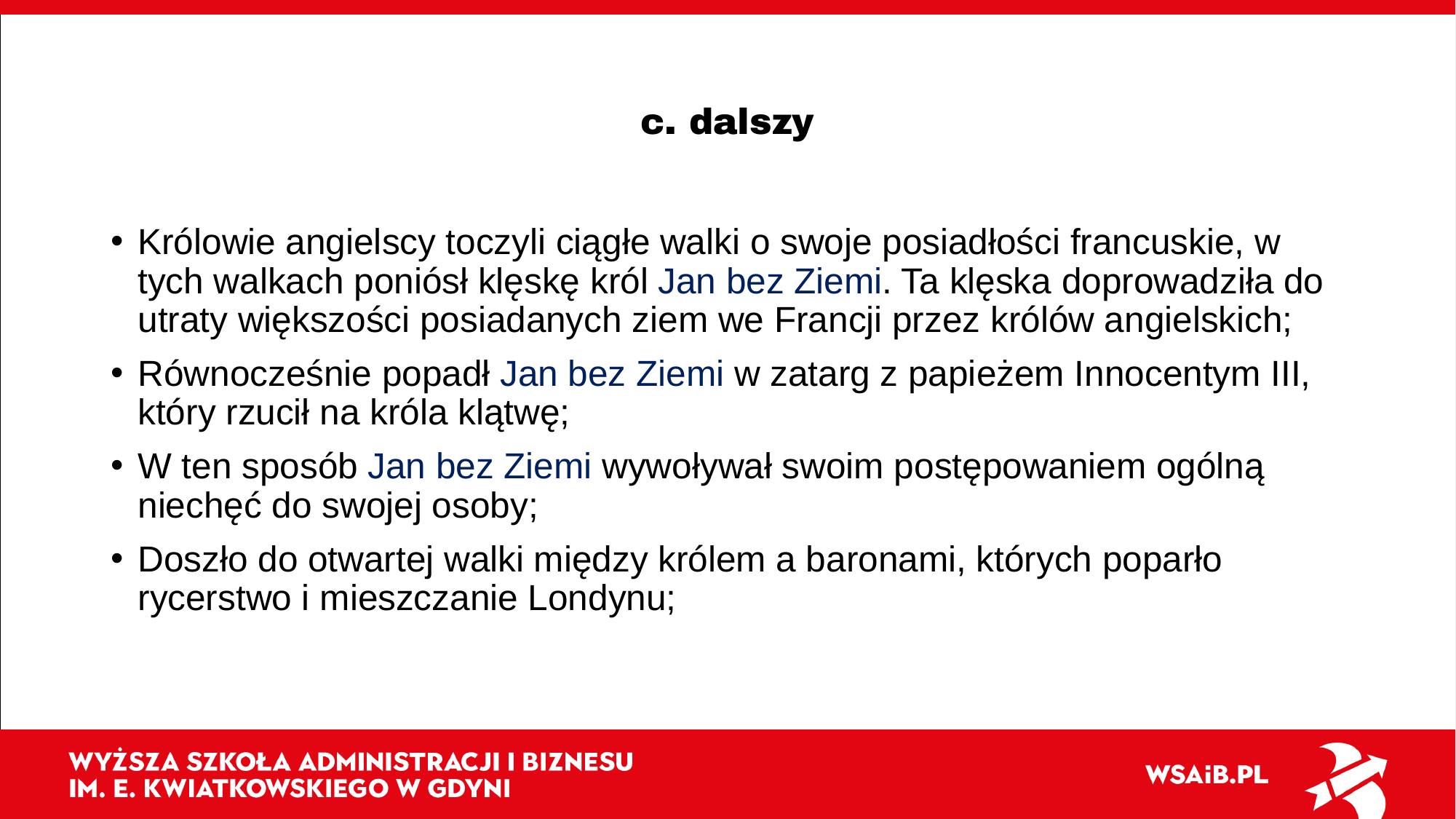

# c. dalszy
Królowie angielscy toczyli ciągłe walki o swoje posiadłości francuskie, w tych walkach poniósł klęskę król Jan bez Ziemi. Ta klęska doprowadziła do utraty większości posiadanych ziem we Francji przez królów angielskich;
Równocześnie popadł Jan bez Ziemi w zatarg z papieżem Innocentym III, który rzucił na króla klątwę;
W ten sposób Jan bez Ziemi wywoływał swoim postępowaniem ogólną niechęć do swojej osoby;
Doszło do otwartej walki między królem a baronami, których poparło rycerstwo i mieszczanie Londynu;